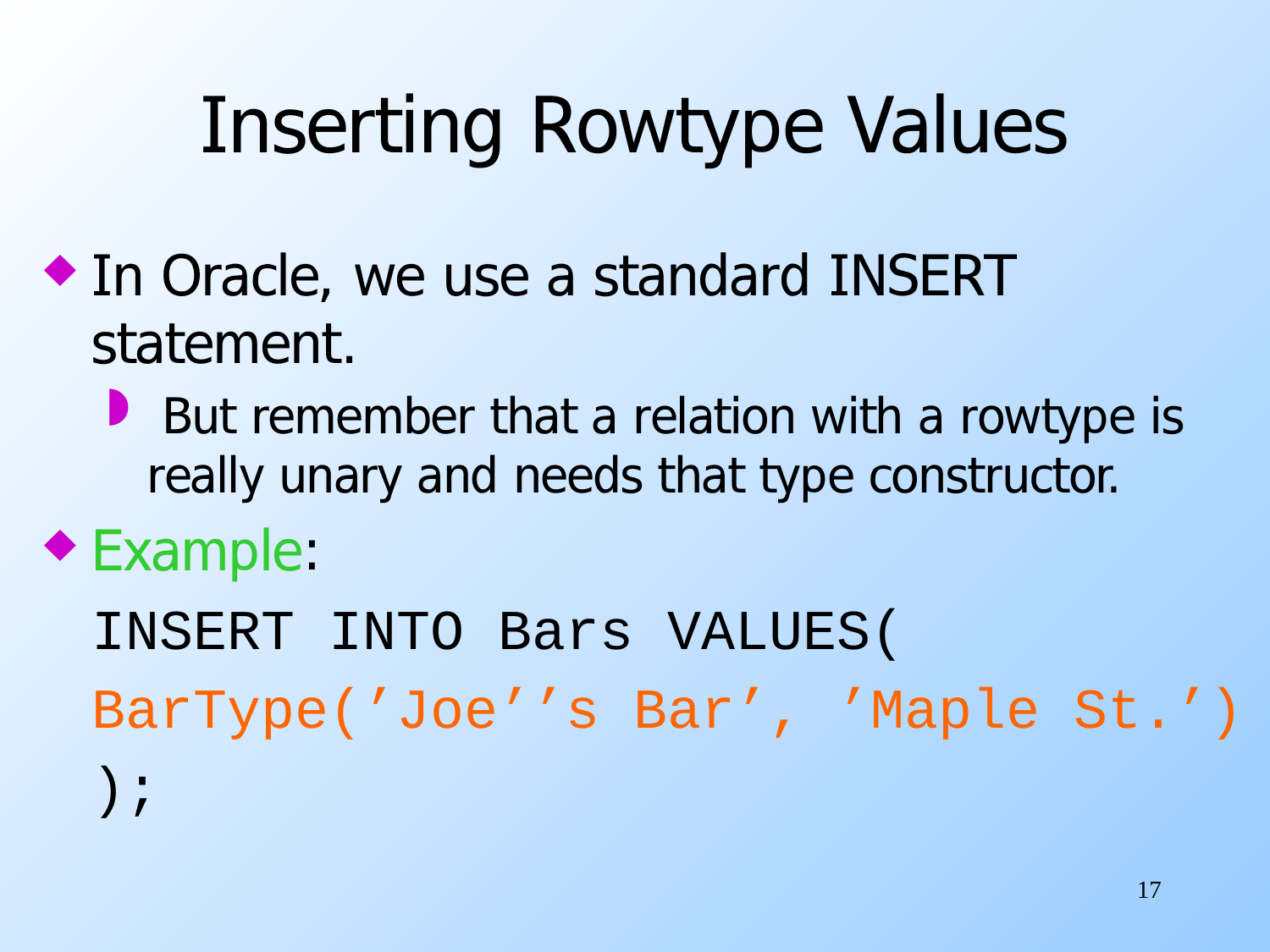

# Inserting Rowtype Values
In Oracle, we use a standard INSERT statement.
 But remember that a relation with a rowtype is really unary and needs that type constructor.
Example:
	INSERT INTO Bars VALUES(
	BarType(’Joe’’s Bar’, ’Maple St.’)
	);
17